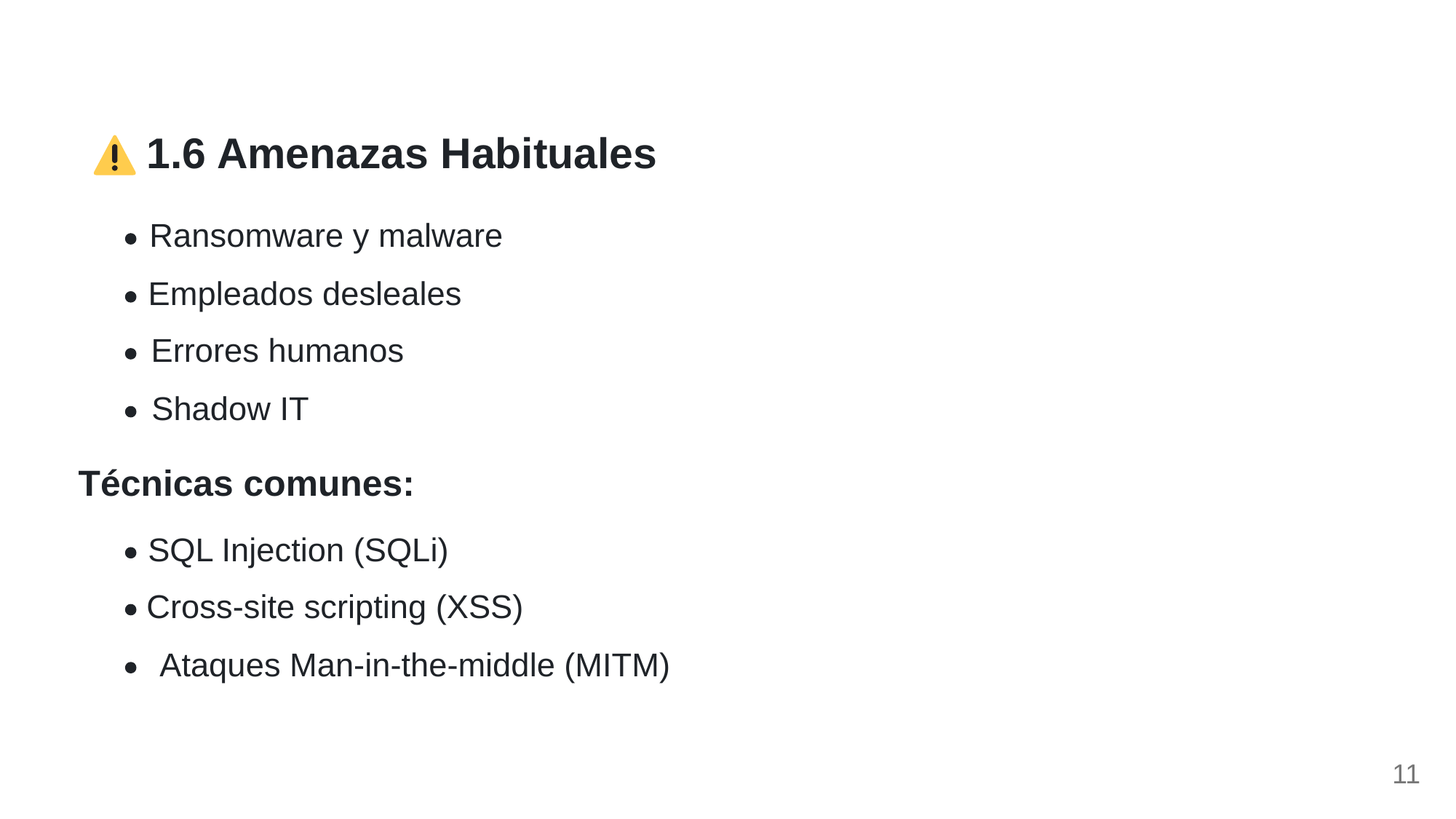

1.6 Amenazas Habituales

Ransomware y malware

Empleados desleales

Errores humanos

Shadow IT

Técnicas comunes:
SQL Injection (SQLi)

Cross-site scripting (XSS)

Ataques Man-in-the-middle (MITM)

11